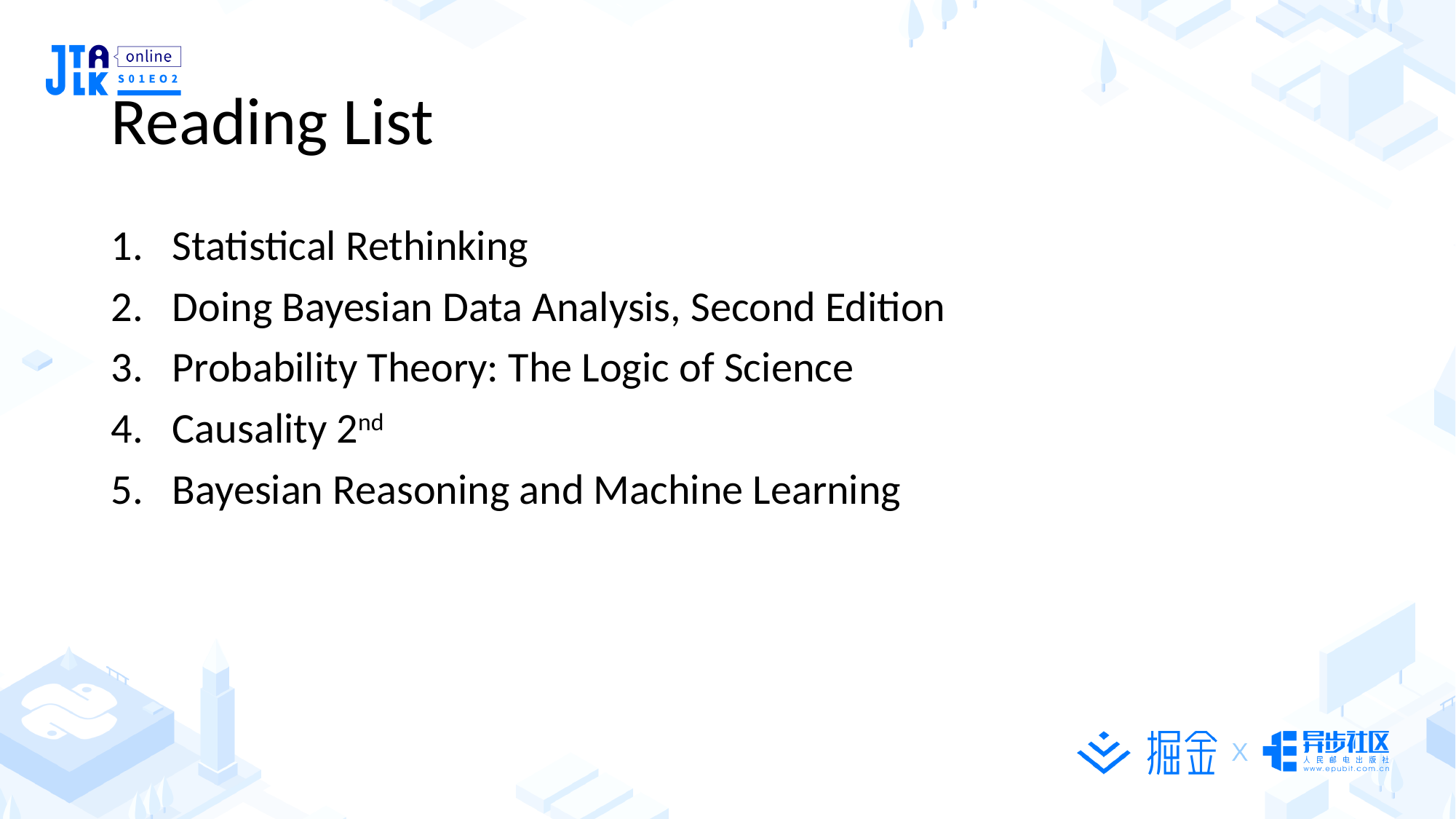

# Reading List
Statistical Rethinking
Doing Bayesian Data Analysis, Second Edition
Probability Theory: The Logic of Science
Causality 2nd
Bayesian Reasoning and Machine Learning